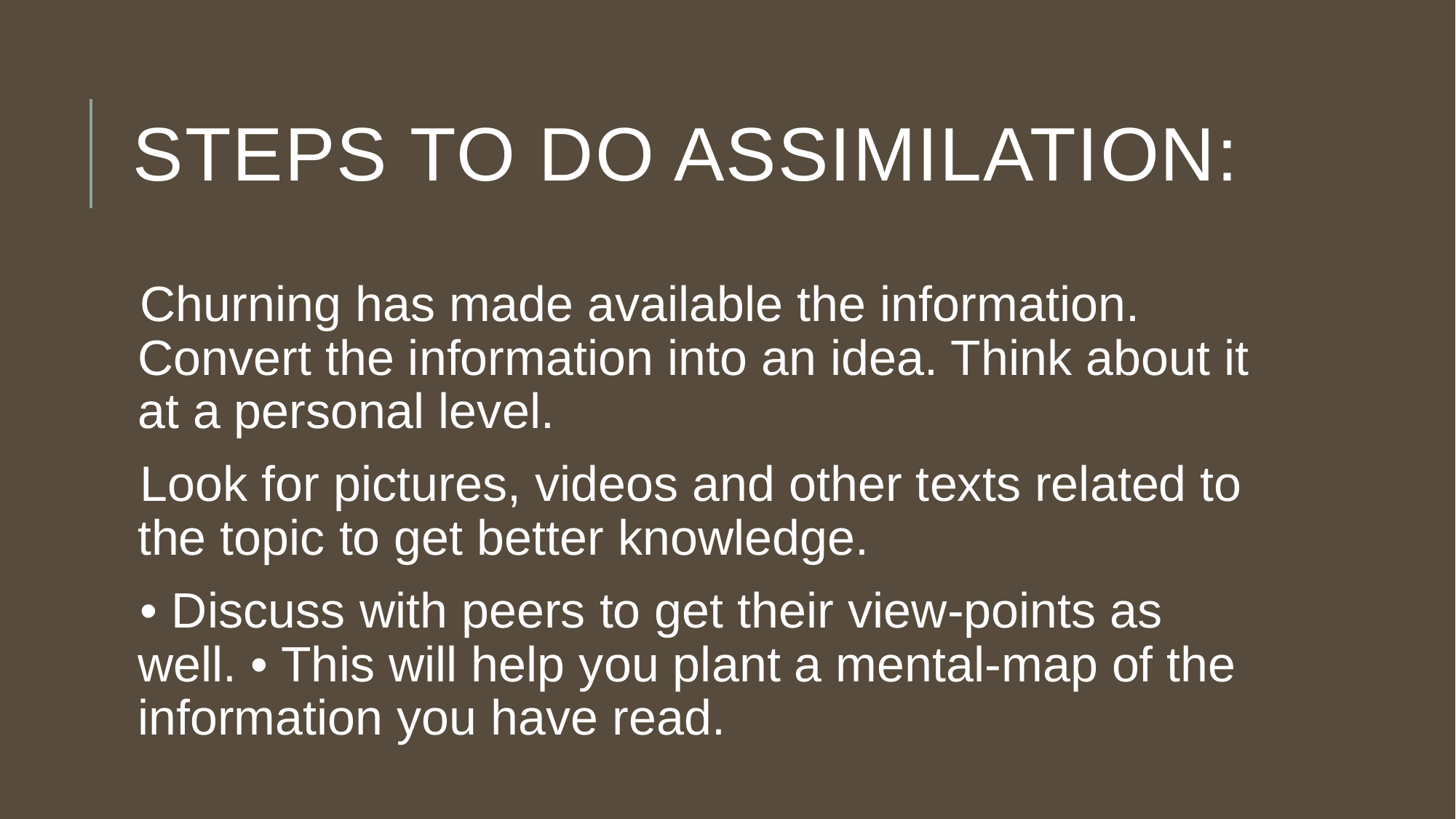

# Steps to do Assimilation:
Churning has made available the information. Convert the information into an idea. Think about it at a personal level.
Look for pictures, videos and other texts related to the topic to get better knowledge.
• Discuss with peers to get their view-points as well. • This will help you plant a mental-map of the information you have read.